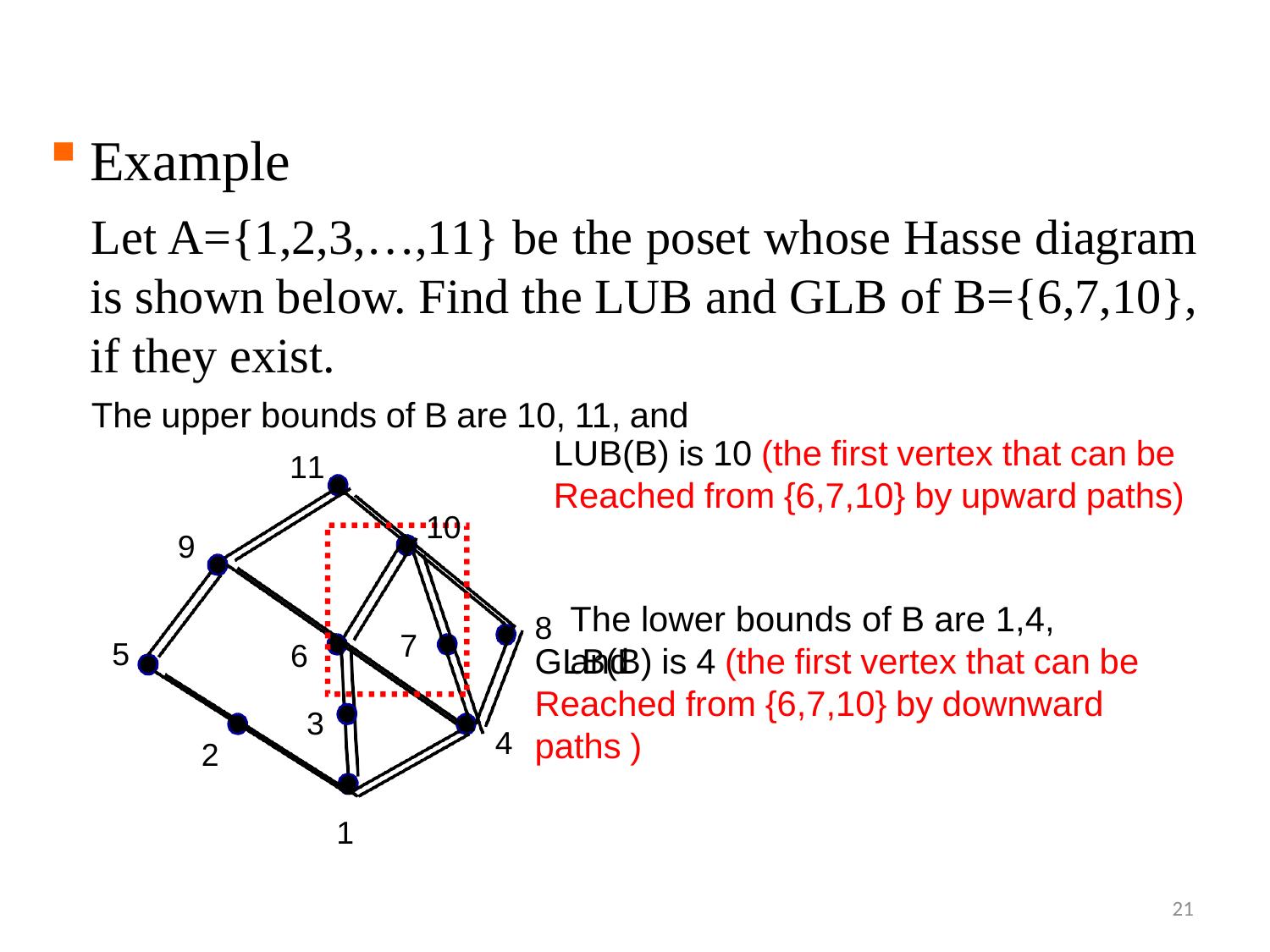

Example
Let A={1,2,3,…,11} be the poset whose Hasse diagram is shown below. Find the LUB and GLB of B={6,7,10}, if they exist.
The upper bounds of B are 10, 11, and
LUB(B) is 10 (the first vertex that can be Reached from {6,7,10} by upward paths)
11

10
9
The lower bounds of B are 1,4, and
8
GLB(B) is 4 (the first vertex that can be
Reached from {6,7,10} by downward paths )
7
5
6
3
4
2
1
21